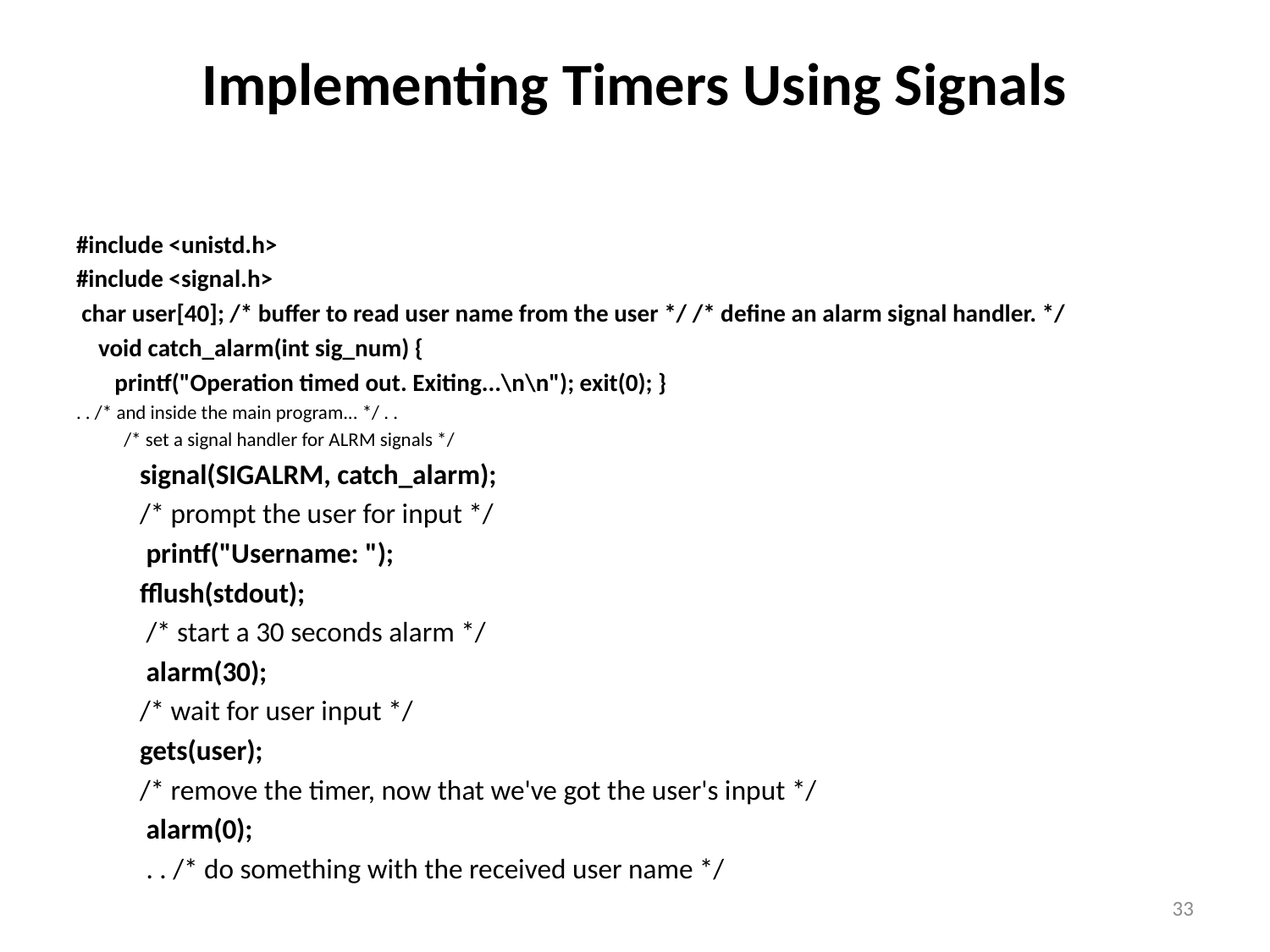

# Implementing Timers Using Signals
#include <unistd.h>
#include <signal.h>
 char user[40]; /* buffer to read user name from the user */ /* define an alarm signal handler. */
    void catch_alarm(int sig_num) {
       printf("Operation timed out. Exiting...\n\n"); exit(0); }
. . /* and inside the main program... */ . .
	/* set a signal handler for ALRM signals */
signal(SIGALRM, catch_alarm);
/* prompt the user for input */
 printf("Username: ");
fflush(stdout);
 /* start a 30 seconds alarm */
 alarm(30);
/* wait for user input */
gets(user);
/* remove the timer, now that we've got the user's input */
 alarm(0);
 . . /* do something with the received user name */
33